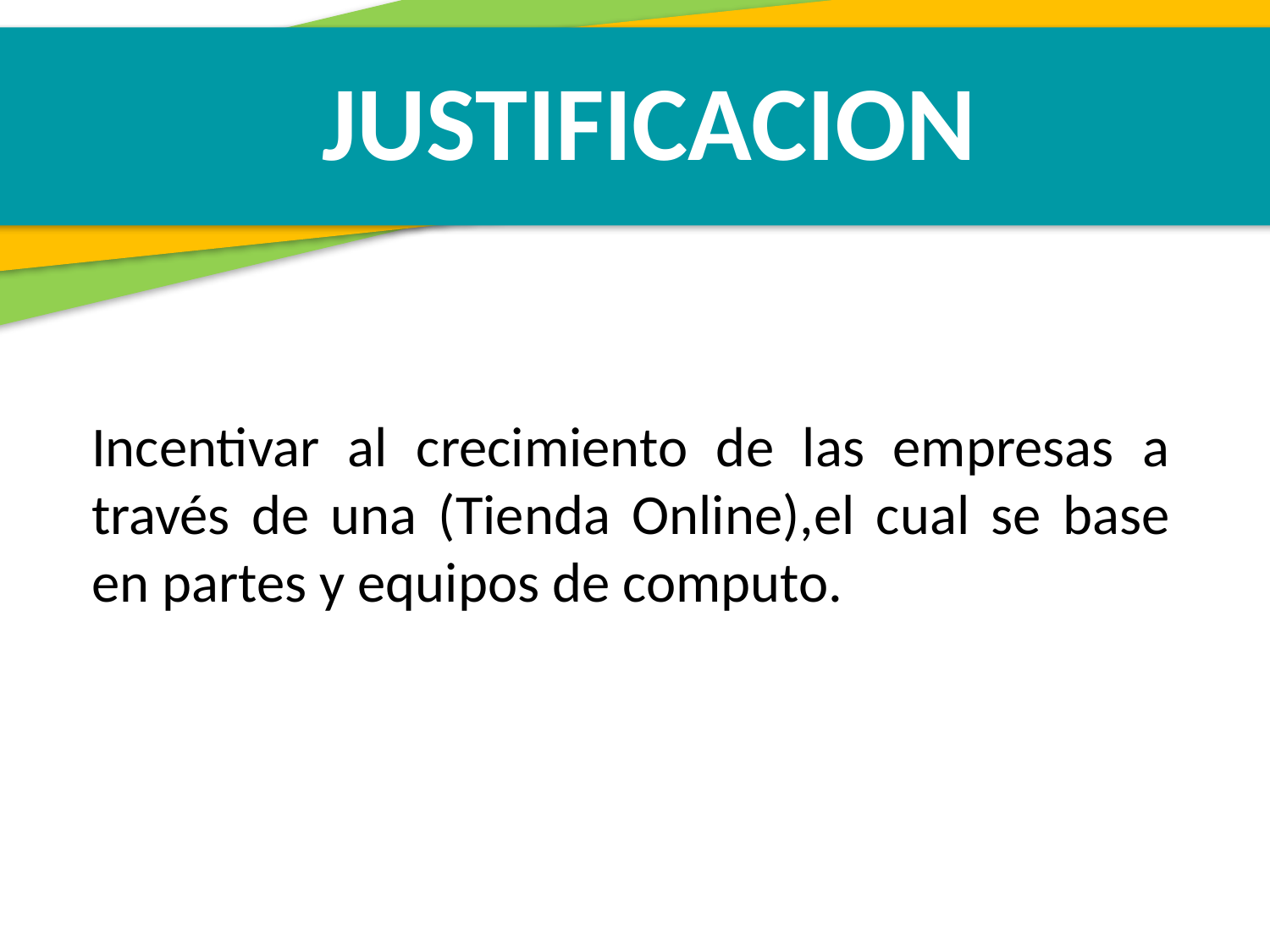

JUSTIFICACION

Incentivar al crecimiento de las empresas a través de una (Tienda Online),el cual se base en partes y equipos de computo.